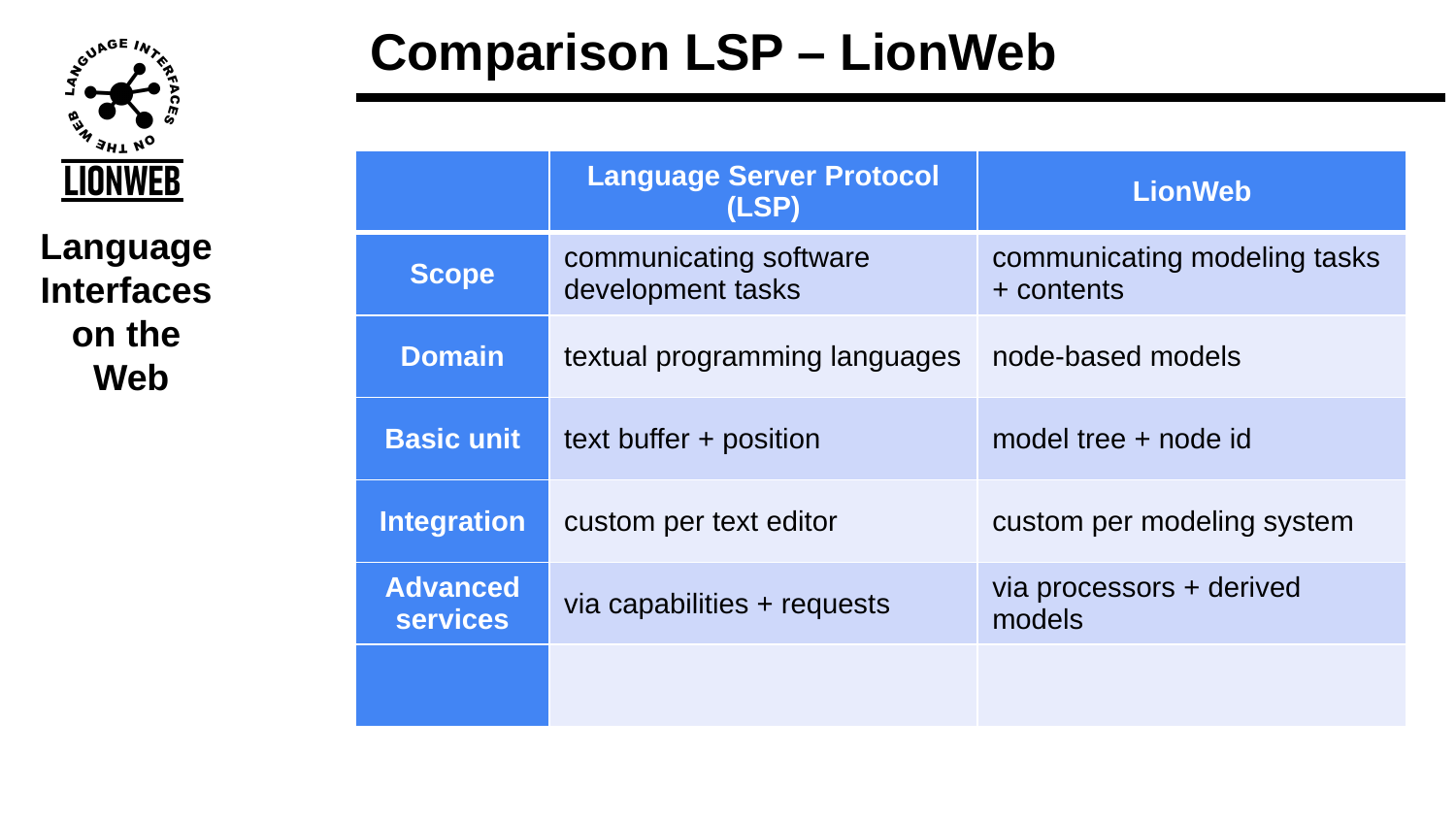

# Comparison LSP – LionWeb
|  | Language Server Protocol (LSP) | LionWeb |
| --- | --- | --- |
| Scope | communicating software development tasks | communicating modeling tasks + contents |
| Domain | textual programming languages | node-based models |
| Basic unit | text buffer + position | model tree + node id |
| Integration | custom per text editor | custom per modeling system |
| Advanced services | via capabilities + requests | via processors + derived models |
|  |  |  |